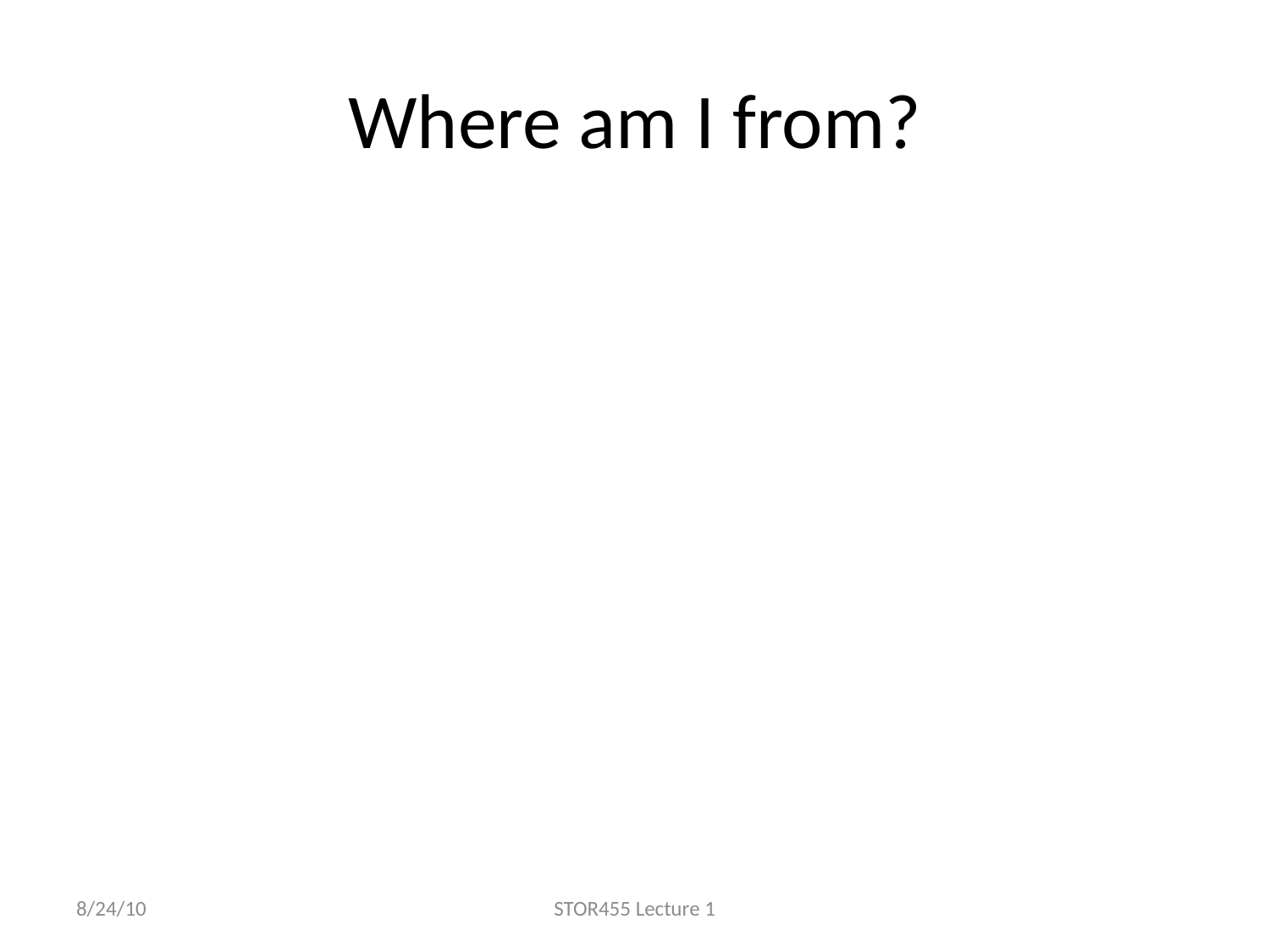

# Where am I from?

8/24/10
STOR455 Lecture 1